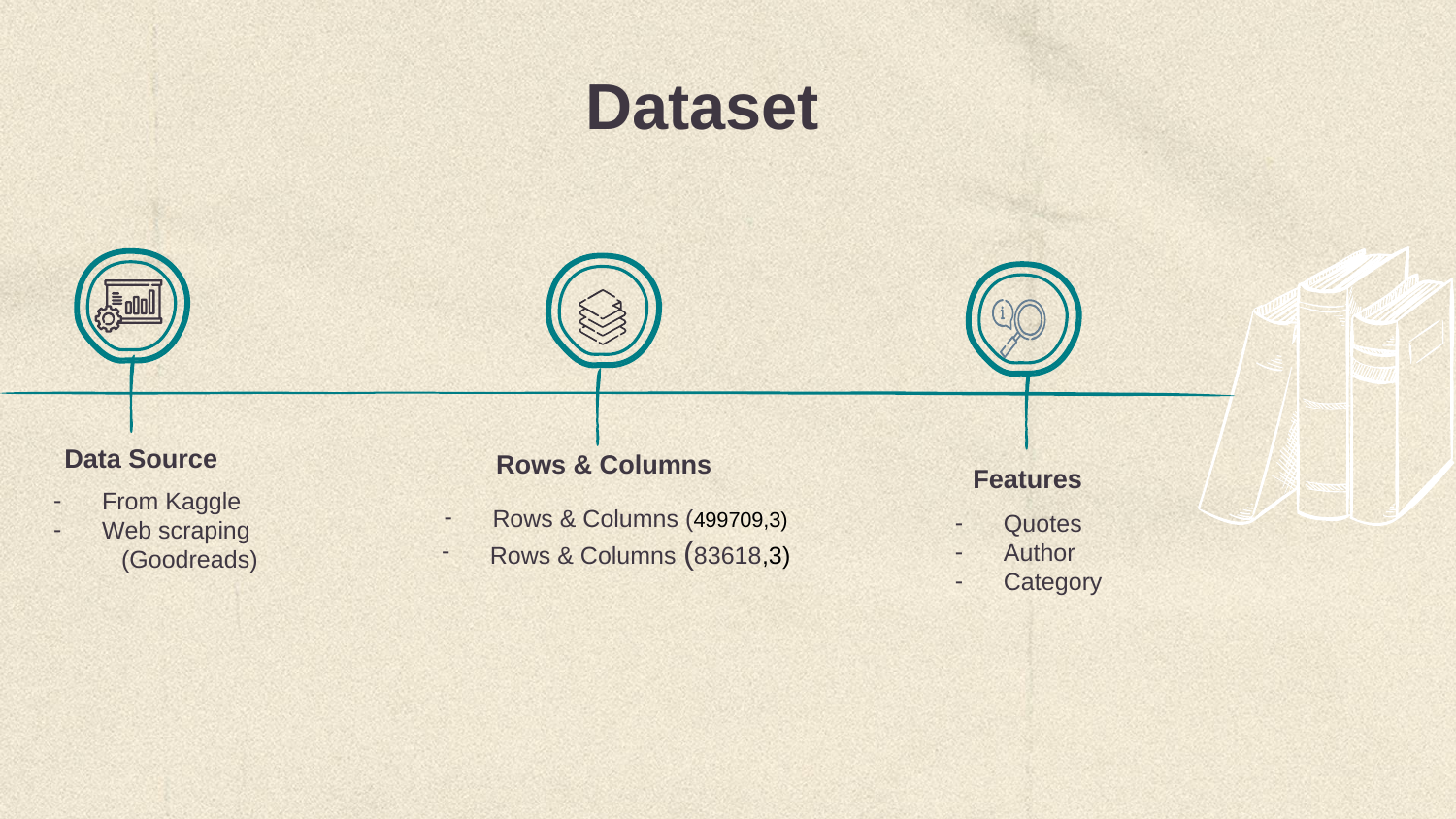

# Dataset

Data Source

Rows & Columns

Features

From Kaggle
Web scraping
          (Goodreads)

Rows & Columns (499709,3)
Rows & Columns (83618,3)

Quotes
Author
Category